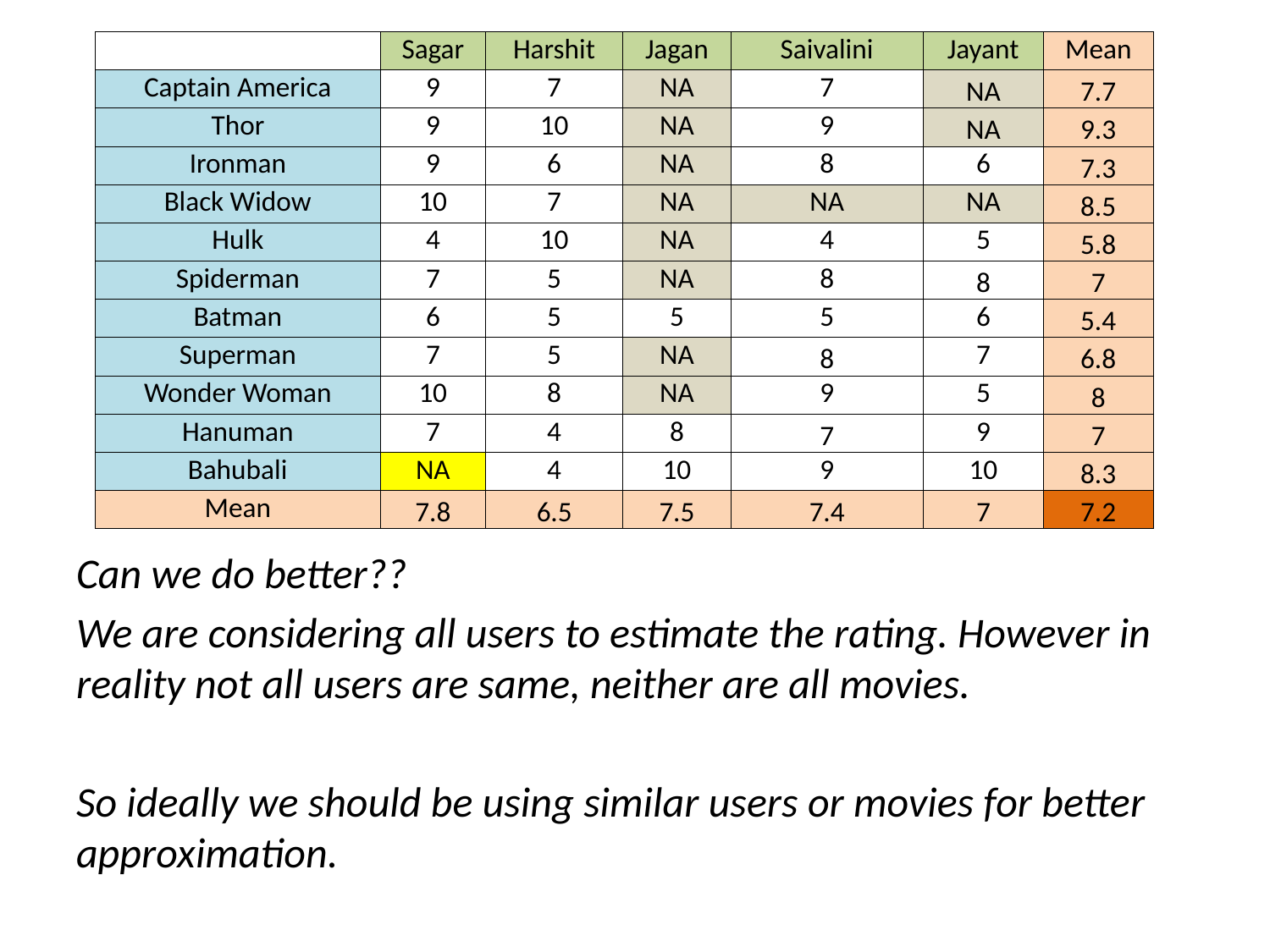

|  | Sagar | Harshit | Jagan | Saivalini | Jayant | Mean |
| --- | --- | --- | --- | --- | --- | --- |
| Captain America | 9 | 7 | NA | 7 | NA | 7.7 |
| Thor | 9 | 10 | NA | 9 | NA | 9.3 |
| Ironman | 9 | 6 | NA | 8 | 6 | 7.3 |
| Black Widow | 10 | 7 | NA | NA | NA | 8.5 |
| Hulk | 4 | 10 | NA | 4 | 5 | 5.8 |
| Spiderman | 7 | 5 | NA | 8 | 8 | 7 |
| Batman | 6 | 5 | 5 | 5 | 6 | 5.4 |
| Superman | 7 | 5 | NA | 8 | 7 | 6.8 |
| Wonder Woman | 10 | 8 | NA | 9 | 5 | 8 |
| Hanuman | 7 | 4 | 8 | 7 | 9 | 7 |
| Bahubali | NA | 4 | 10 | 9 | 10 | 8.3 |
| Mean | 7.8 | 6.5 | 7.5 | 7.4 | 7 | 7.2 |
Can we do better??
We are considering all users to estimate the rating. However in reality not all users are same, neither are all movies.

So ideally we should be using similar users or movies for better approximation.